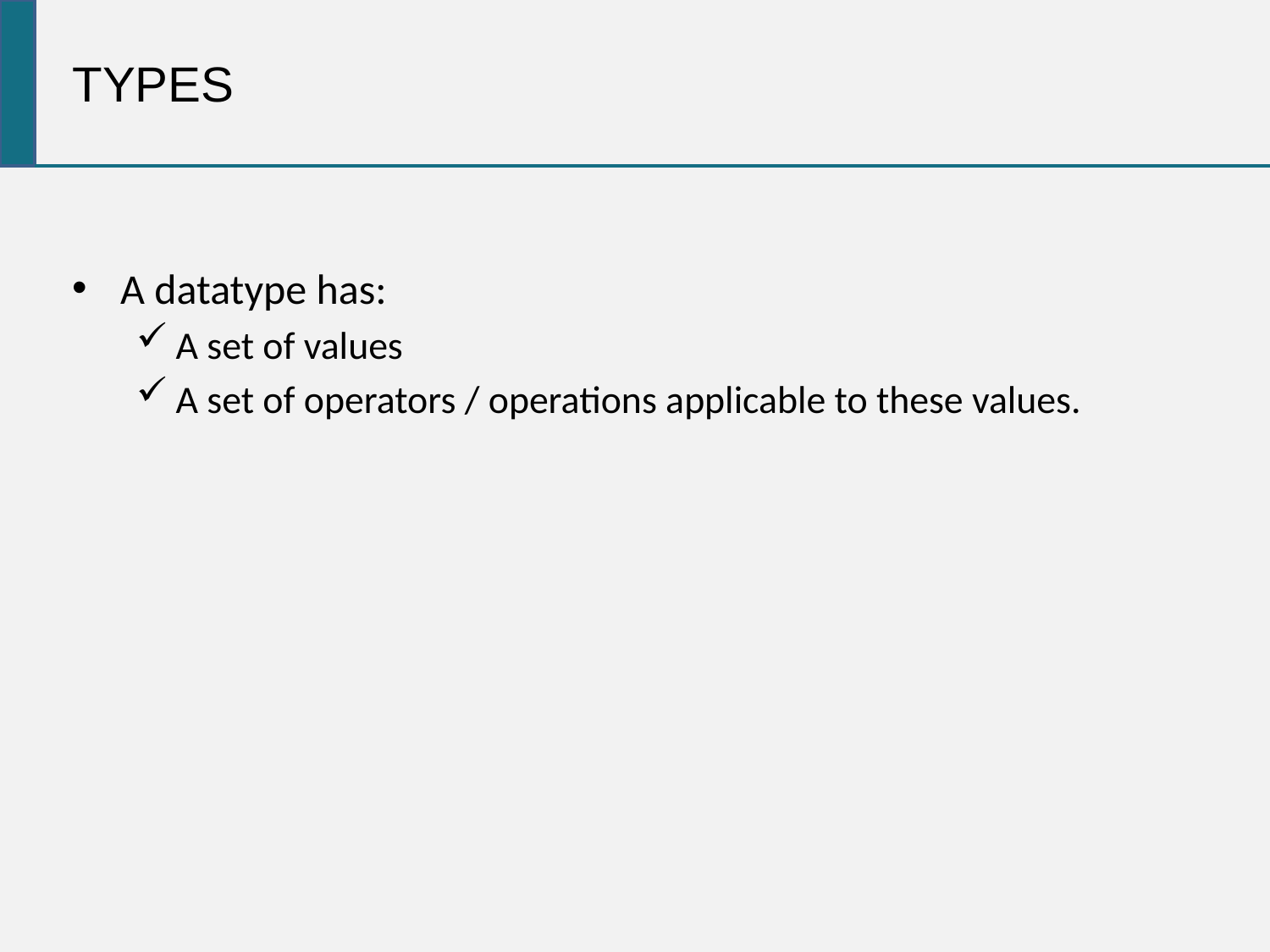

TYPES

A datatype has:
A set of values
A set of operators / operations applicable to these values.